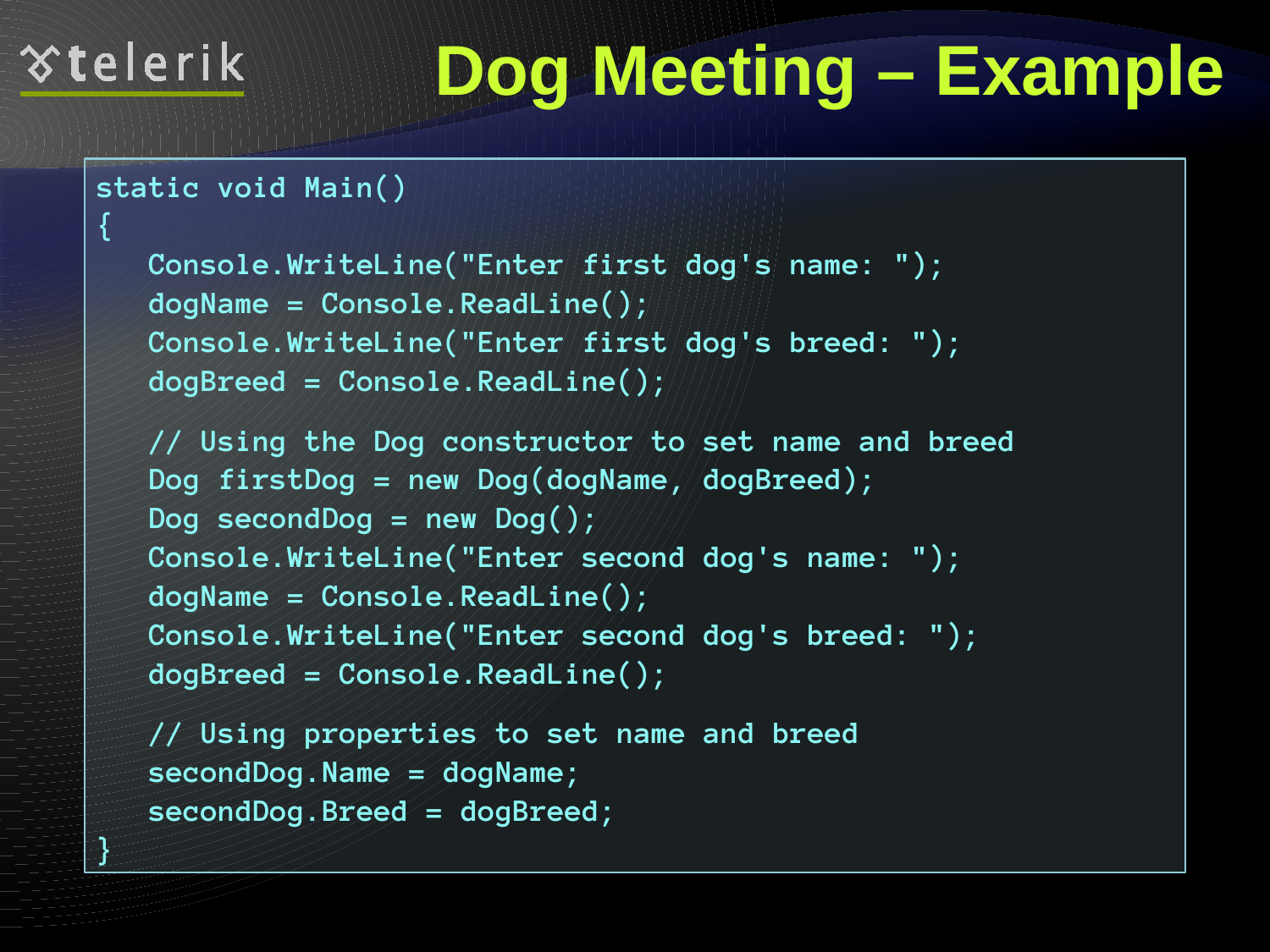

# Dog Meeting – Example
static void Main()
{
   Console.WriteLine("Enter first dog's name: ");
   dogName = Console.ReadLine();
   Console.WriteLine("Enter first dog's breed: ");
   dogBreed = Console.ReadLine();
   // Using the Dog constructor to set name and breed
   Dog firstDog = new Dog(dogName, dogBreed);
   Dog secondDog = new Dog();
   Console.WriteLine("Enter second dog's name: ");
   dogName = Console.ReadLine();
   Console.WriteLine("Enter second dog's breed: ");
   dogBreed = Console.ReadLine();
   // Using properties to set name and breed
   secondDog.Name = dogName;
   secondDog.Breed = dogBreed;
}